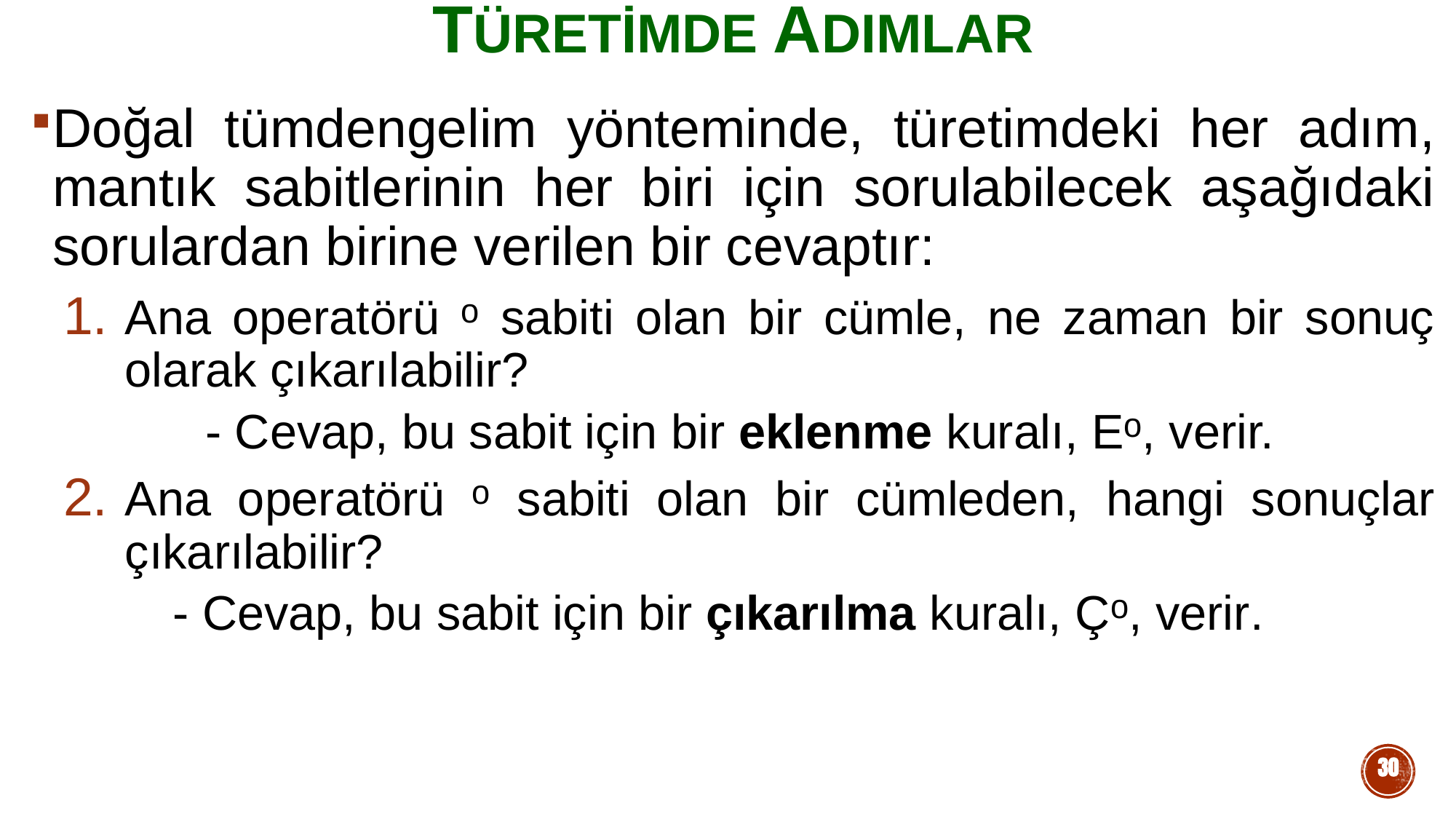

türetimde adımlar
Doğal tümdengelim yönteminde, türetimdeki her adım, mantık sabitlerinin her biri için sorulabilecek aşağıdaki sorulardan birine verilen bir cevaptır:
Ana operatörü ᵒ sabiti olan bir cümle, ne zaman bir sonuç olarak çıkarılabilir?
	- Cevap, bu sabit için bir eklenme kuralı, Eᵒ, verir.
Ana operatörü ᵒ sabiti olan bir cümleden, hangi sonuçlar çıkarılabilir?
	- Cevap, bu sabit için bir çıkarılma kuralı, Çᵒ, verir.
30